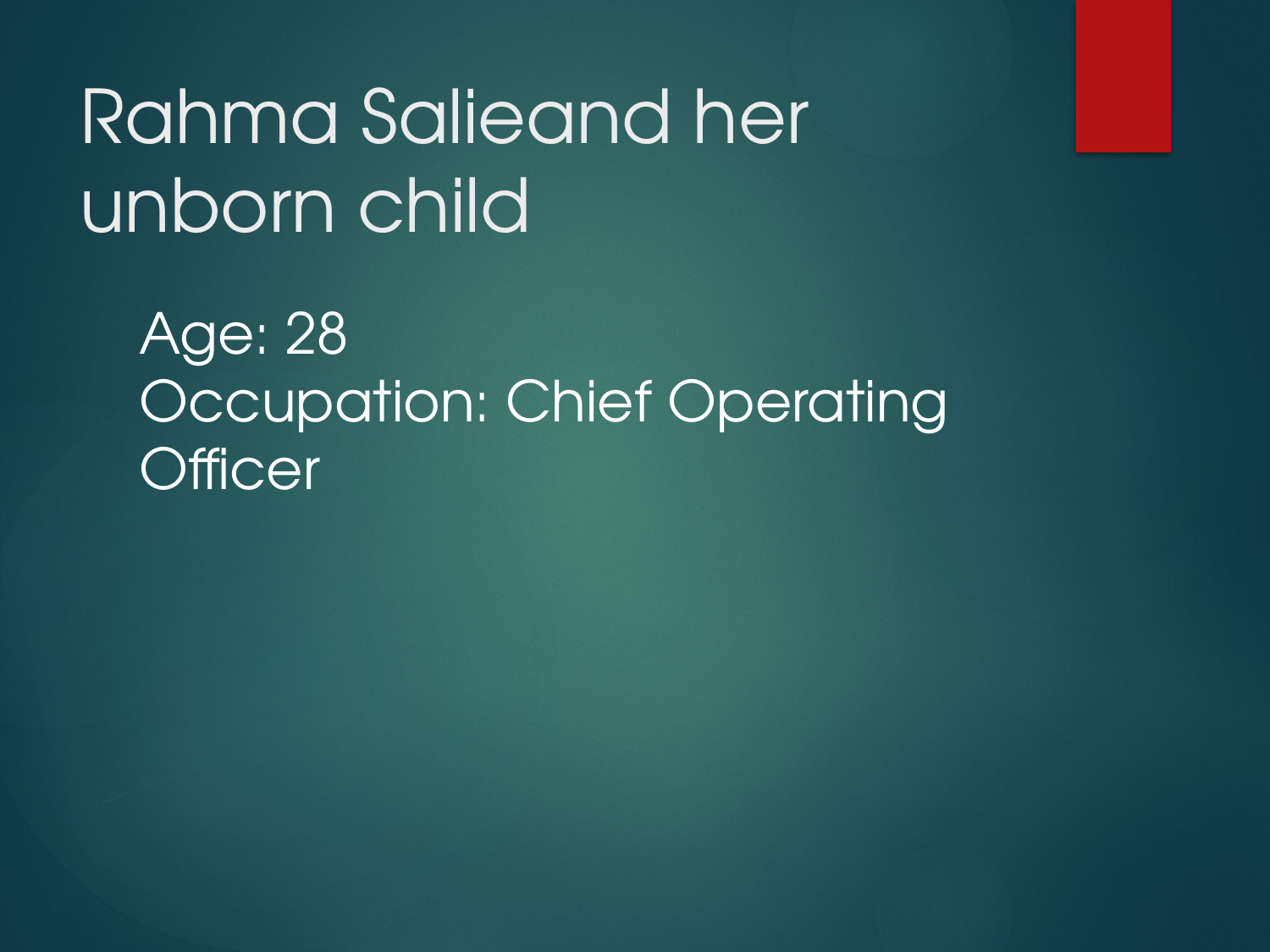

# Rahma Salieand her unborn child

Age: 28
Occupation: Chief Operating Officer